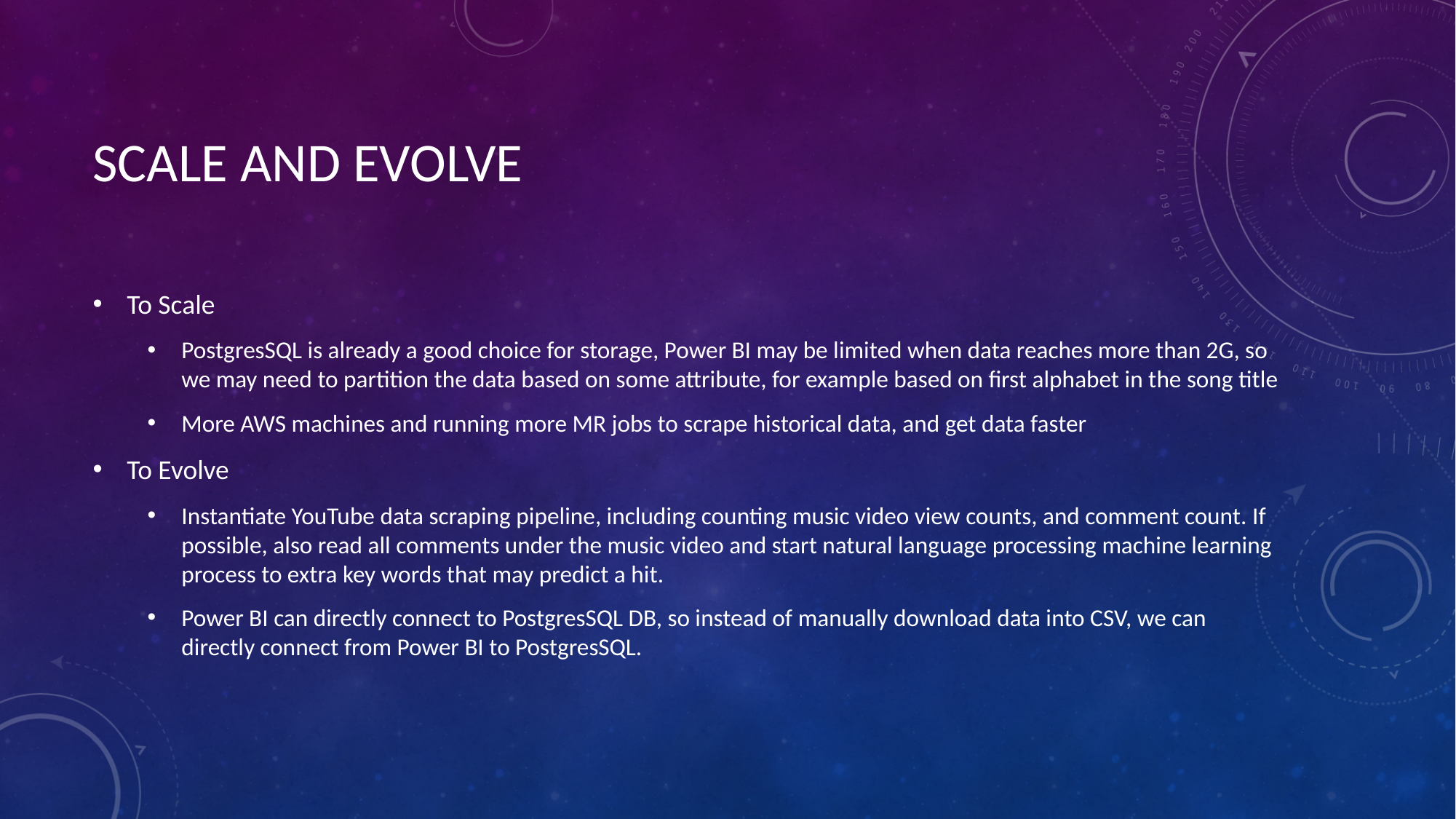

# Scale and evolve
To Scale
PostgresSQL is already a good choice for storage, Power BI may be limited when data reaches more than 2G, so we may need to partition the data based on some attribute, for example based on first alphabet in the song title
More AWS machines and running more MR jobs to scrape historical data, and get data faster
To Evolve
Instantiate YouTube data scraping pipeline, including counting music video view counts, and comment count. If possible, also read all comments under the music video and start natural language processing machine learning process to extra key words that may predict a hit.
Power BI can directly connect to PostgresSQL DB, so instead of manually download data into CSV, we can directly connect from Power BI to PostgresSQL.